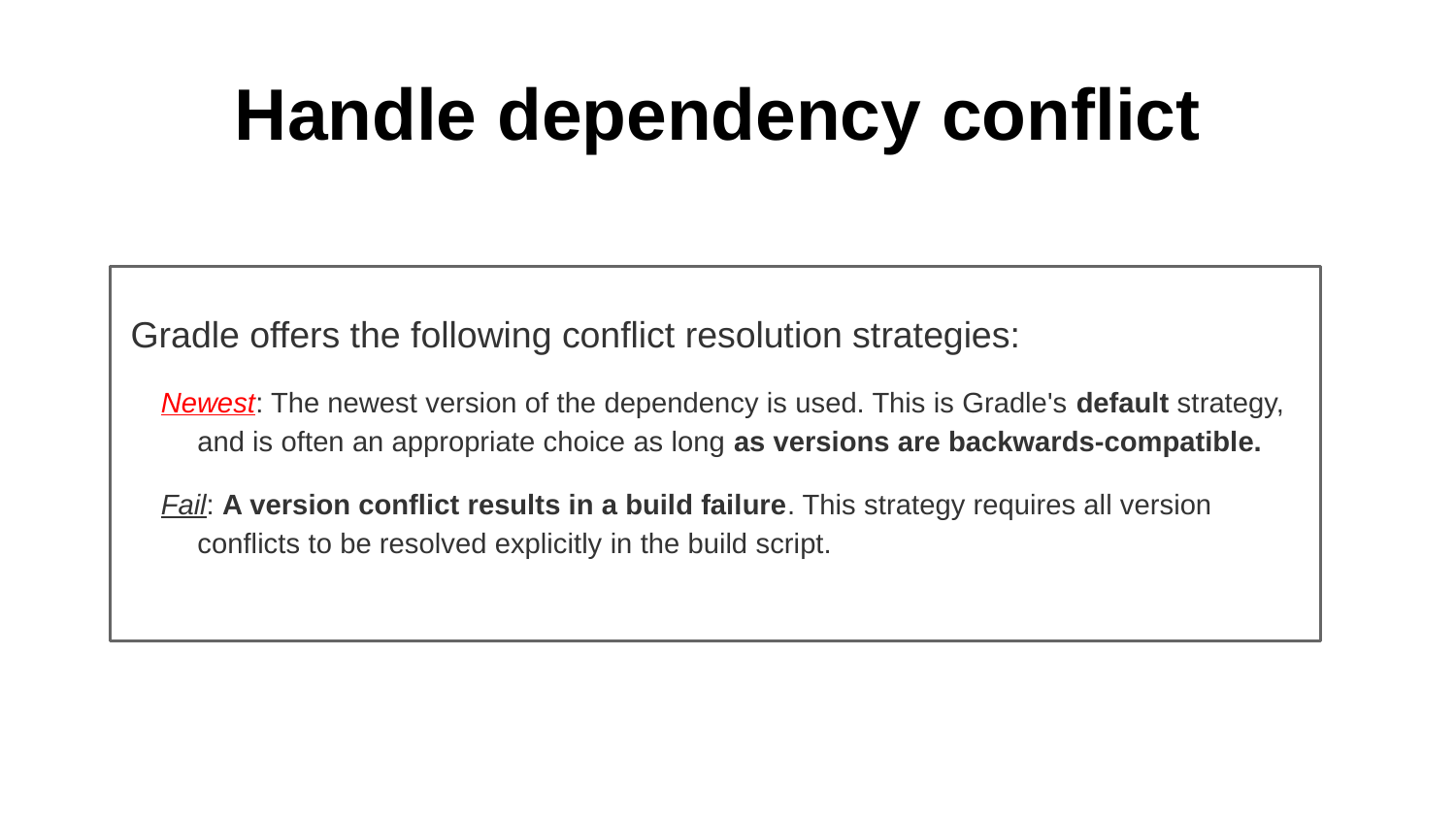

# Handle dependency conflict
Gradle offers the following conflict resolution strategies:
Newest: The newest version of the dependency is used. This is Gradle's default strategy, and is often an appropriate choice as long as versions are backwards-compatible.
Fail: A version conflict results in a build failure. This strategy requires all version conflicts to be resolved explicitly in the build script.